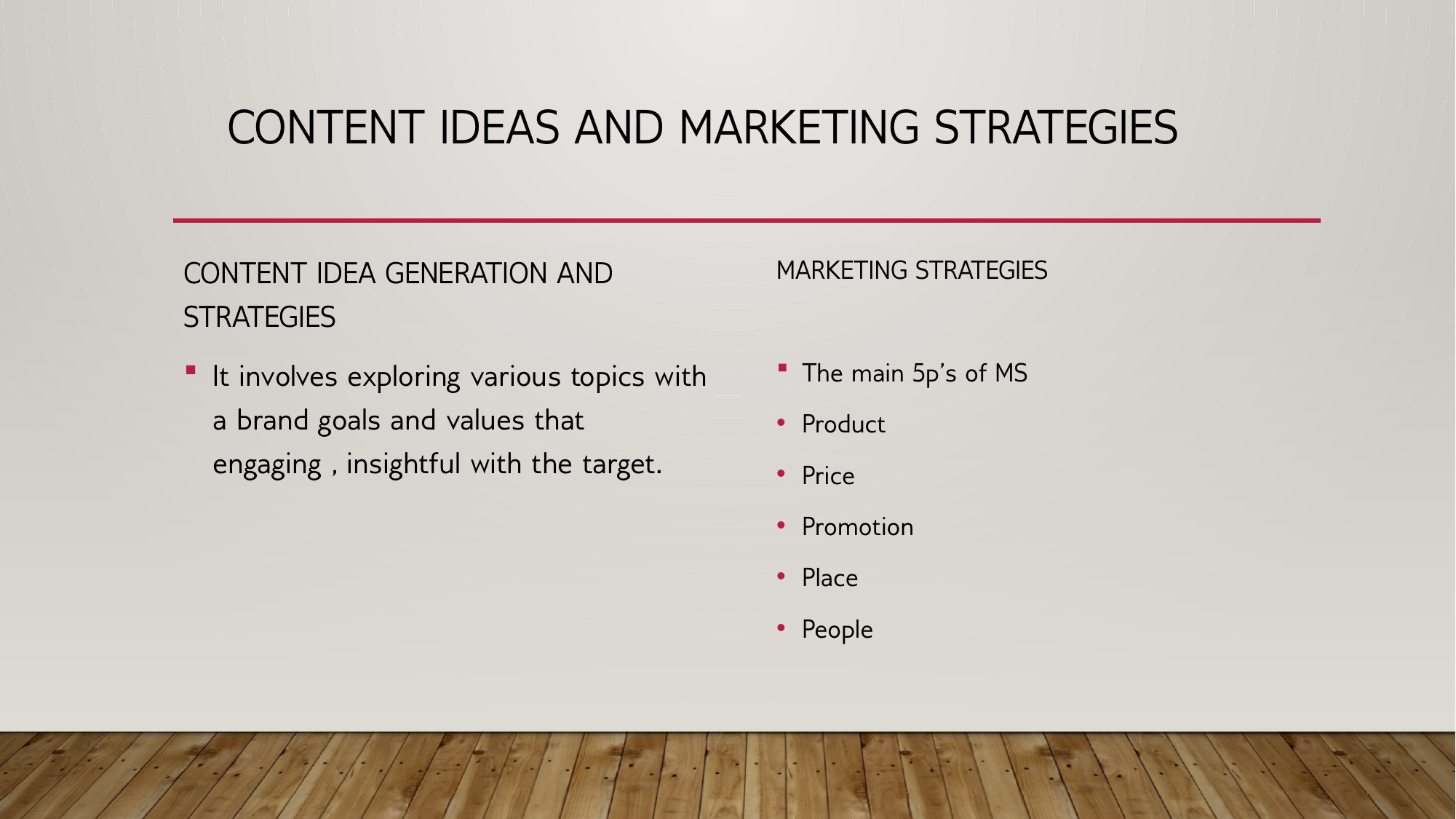

# content ideas and marketing strategies
CONTENT IDEA GENERATION AND STRATEGIES
It involves exploring various topics with a brand goals and values that engaging , insightful with the target.
MARKETING STRATEGIES

The main 5p’s of MS
Product
Price
Promotion
Place
People